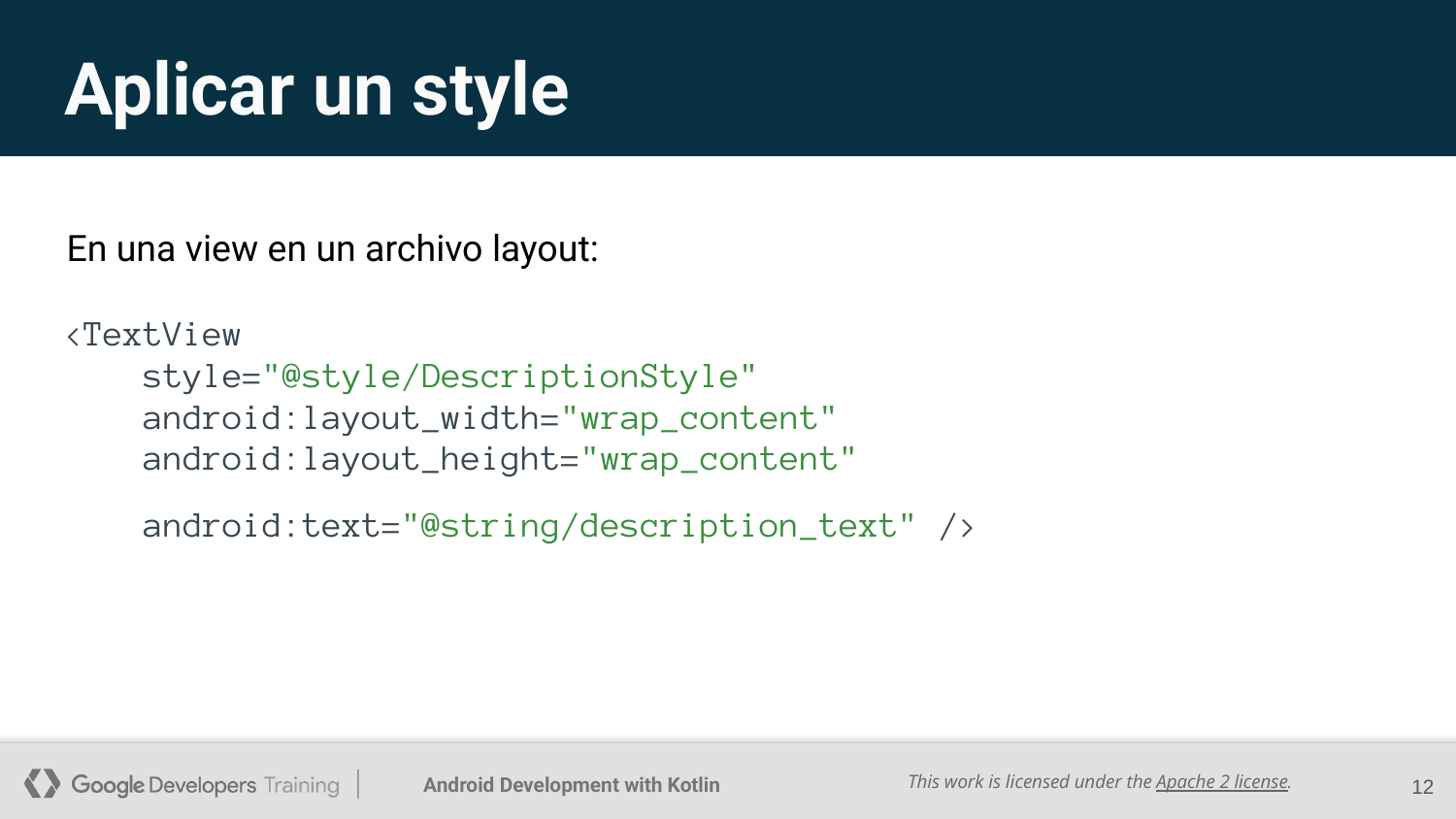

# Aplicar un style
En una view en un archivo layout:
<TextView
    style="@style/DescriptionStyle"
    android:layout_width="wrap_content"
    android:layout_height="wrap_content"
    android:text="@string/description_text" />

12